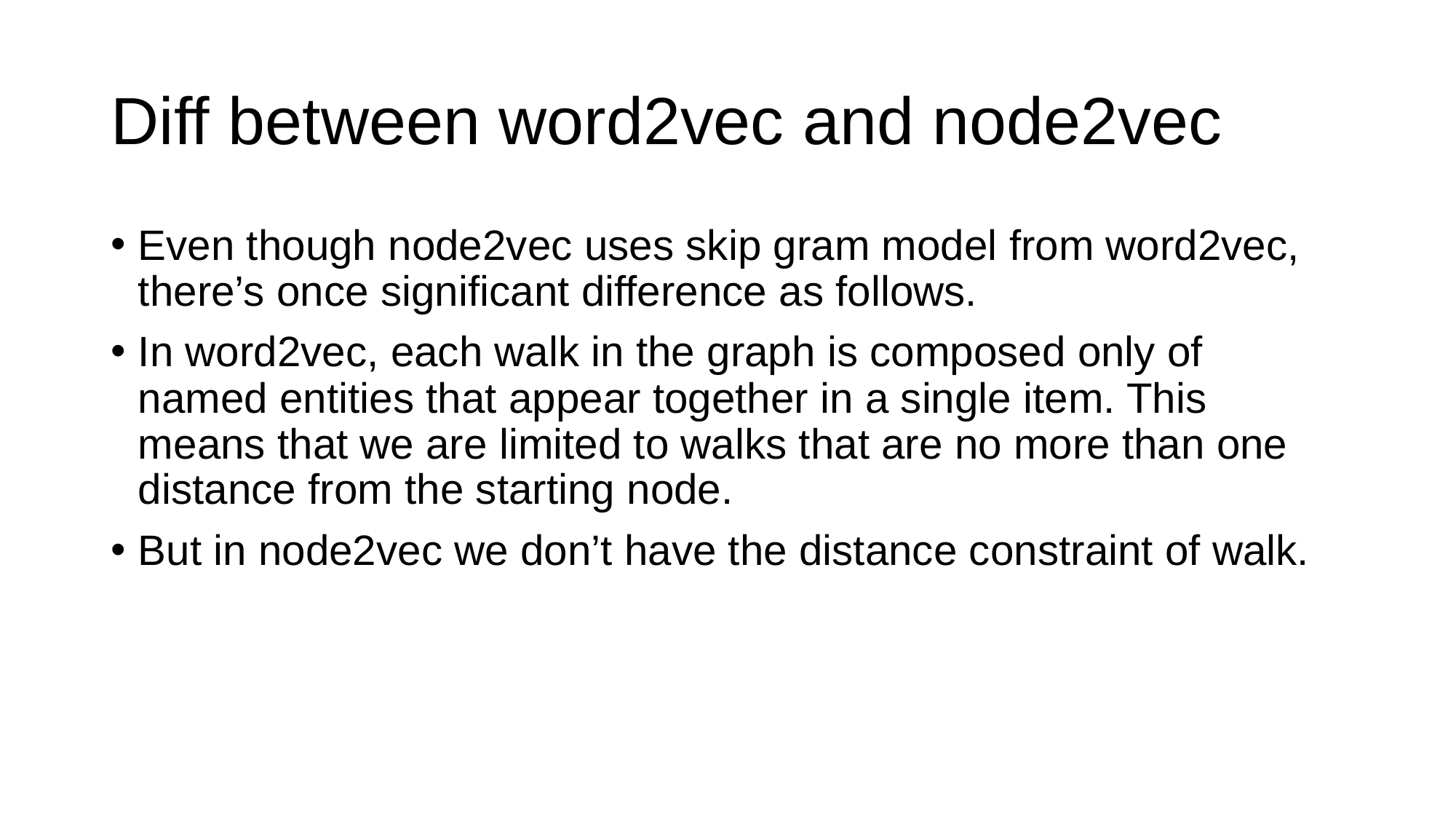

# Diff between word2vec and node2vec
Even though node2vec uses skip gram model from word2vec, there’s once significant difference as follows.
In word2vec, each walk in the graph is composed only of named entities that appear together in a single item. This means that we are limited to walks that are no more than one distance from the starting node.
But in node2vec we don’t have the distance constraint of walk.